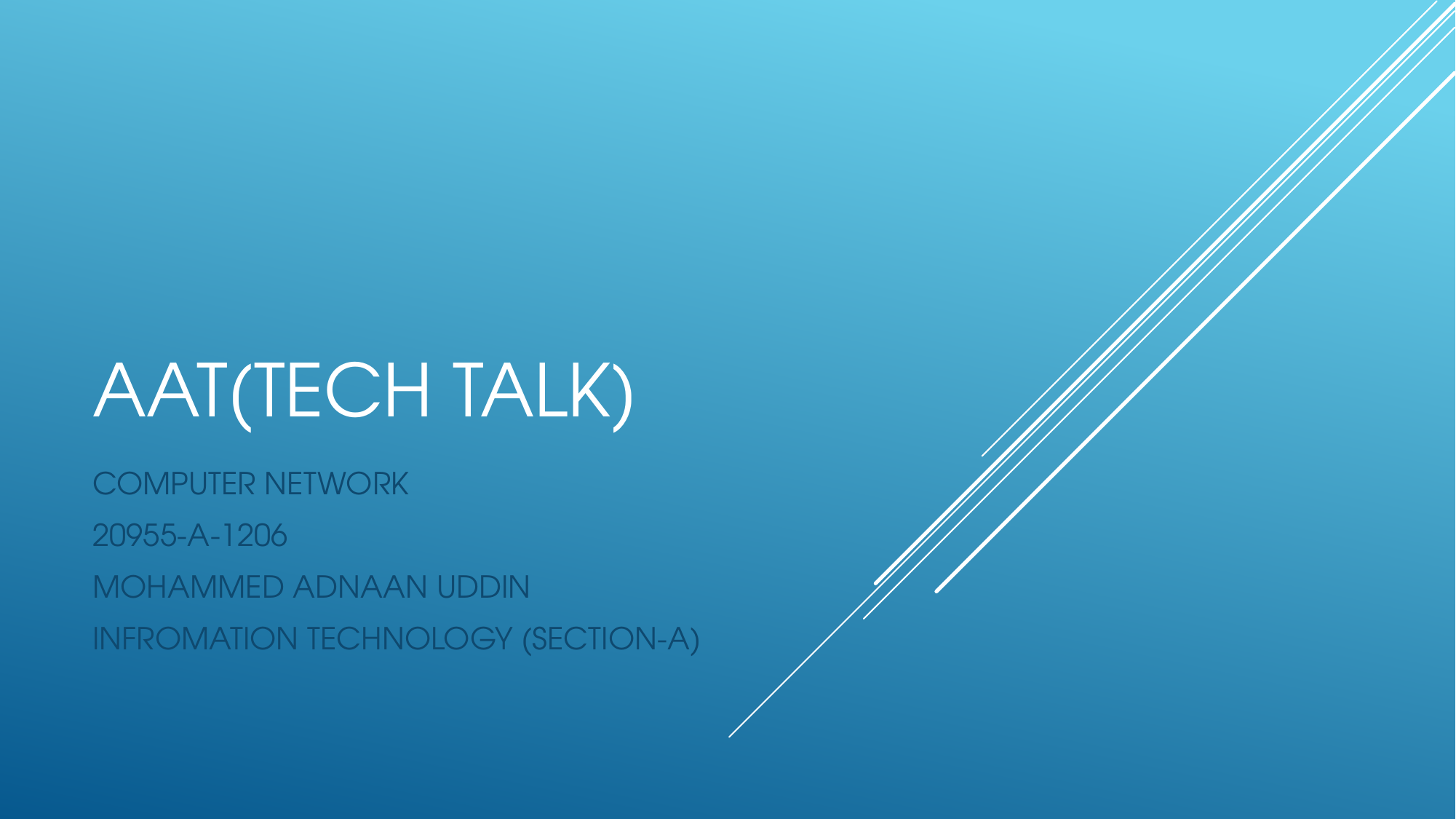

# AAT(TECH TALK)
COMPUTER NETWORK
20955-A-1206
MOHAMMED ADNAAN UDDIN
INFROMATION TECHNOLOGY (SECTION-A)